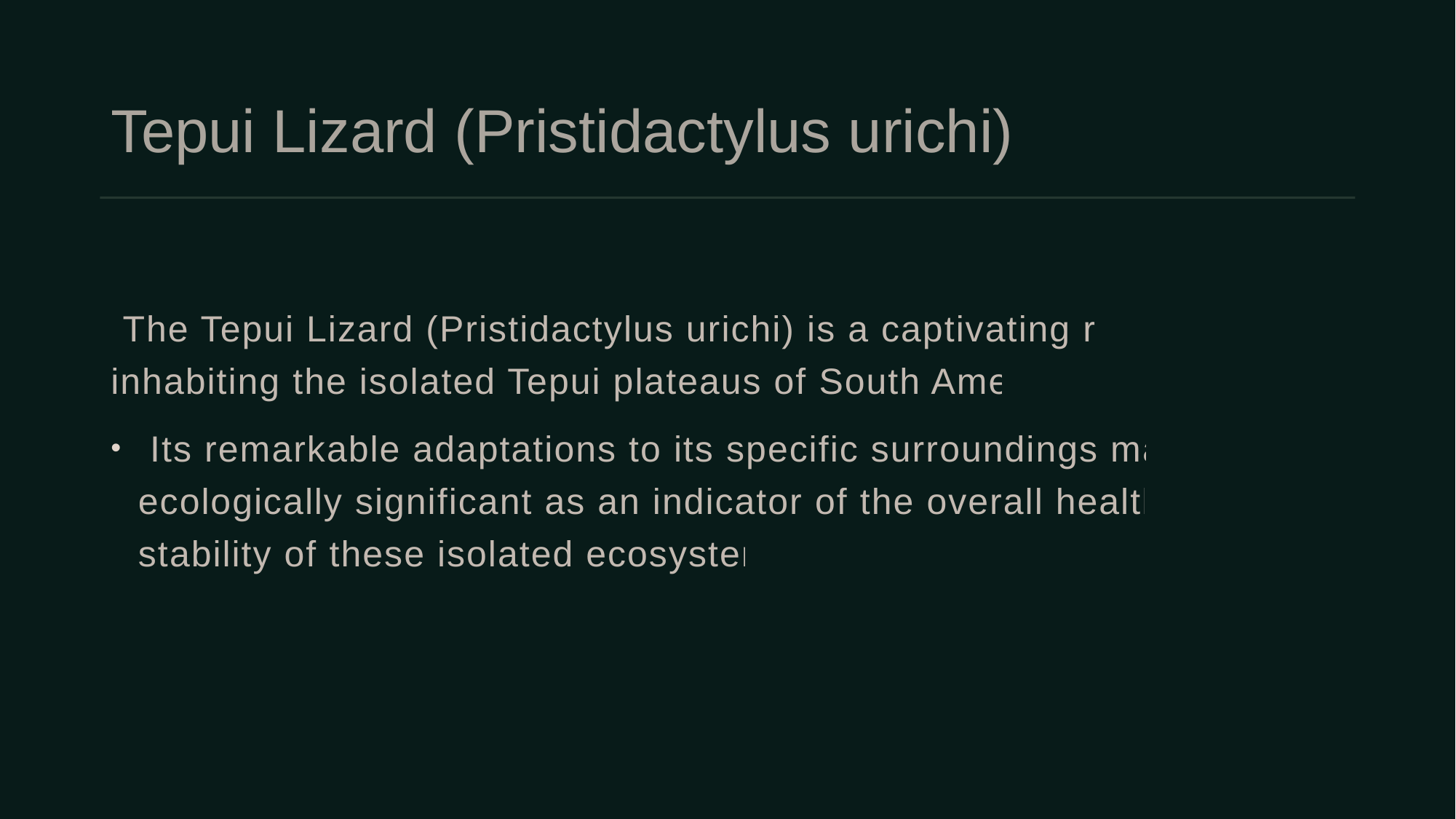

# Tepui Lizard (Pristidactylus urichi)
 The Tepui Lizard (Pristidactylus urichi) is a captivating reptile inhabiting the isolated Tepui plateaus of South America.
 Its remarkable adaptations to its specific surroundings make it ecologically significant as an indicator of the overall health and stability of these isolated ecosystems.